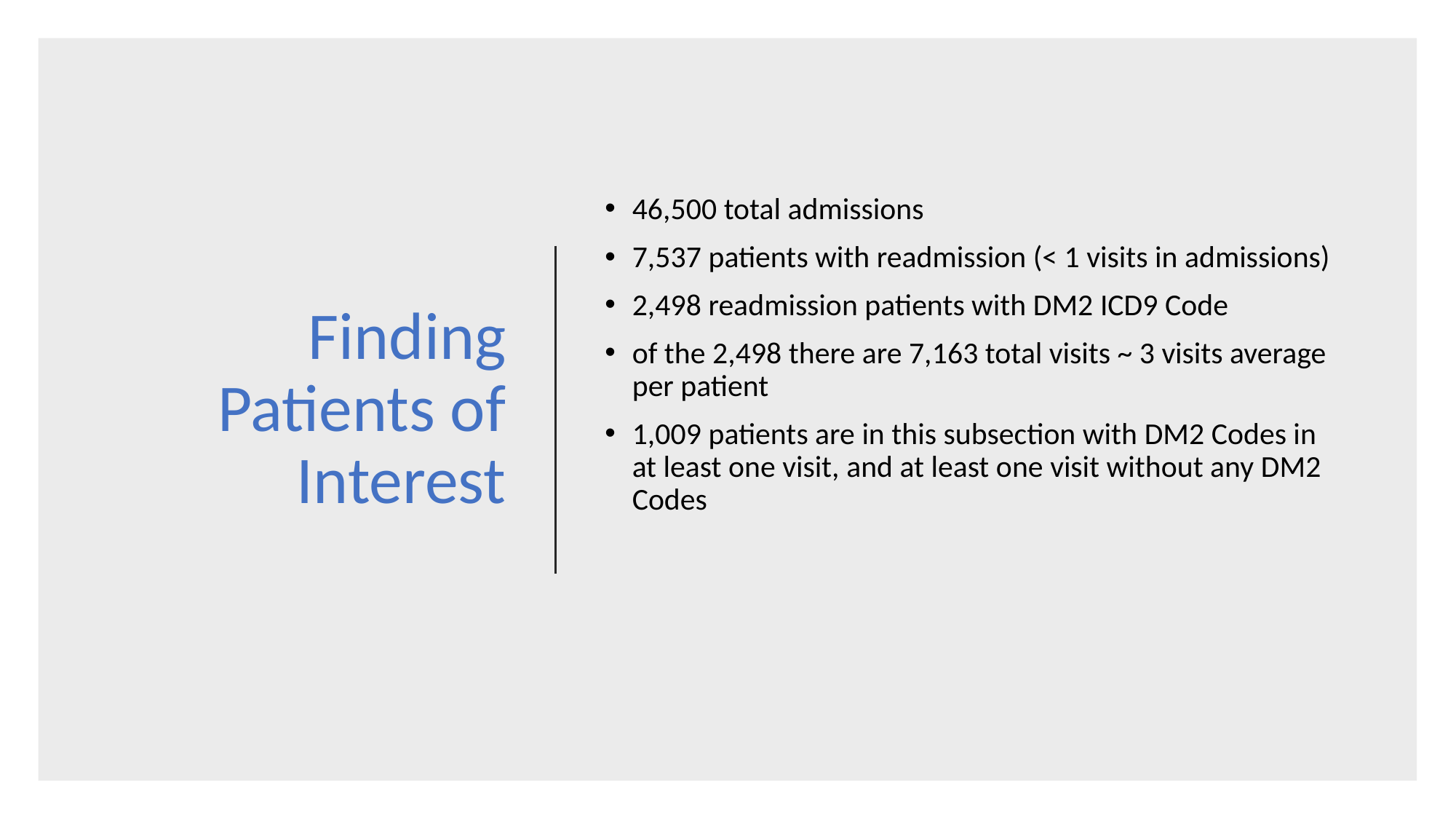

# Finding Patients of Interest
46,500 total admissions
7,537 patients with readmission (< 1 visits in admissions)
2,498 readmission patients with DM2 ICD9 Code
of the 2,498 there are 7,163 total visits ~ 3 visits average per patient
1,009 patients are in this subsection with DM2 Codes in at least one visit, and at least one visit without any DM2 Codes